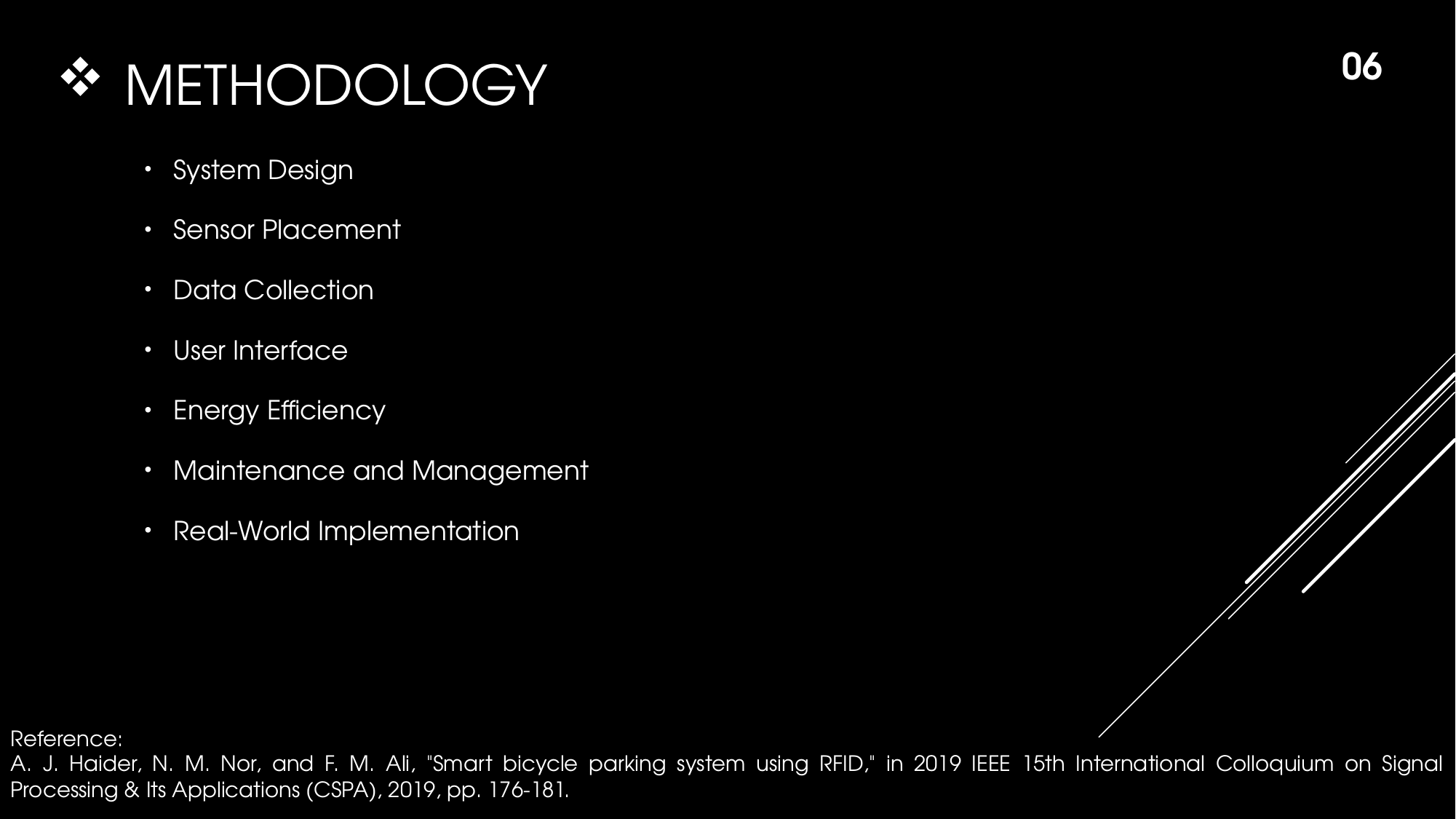

# methodology
06
System Design
Sensor Placement
Data Collection
User Interface
Energy Efficiency
Maintenance and Management
Real-World Implementation Imp:
7
Reference:
A. J. Haider, N. M. Nor, and F. M. Ali, "Smart bicycle parking system using RFID," in 2019 IEEE 15th International Colloquium on Signal Processing & Its Applications (CSPA), 2019, pp. 176-181.